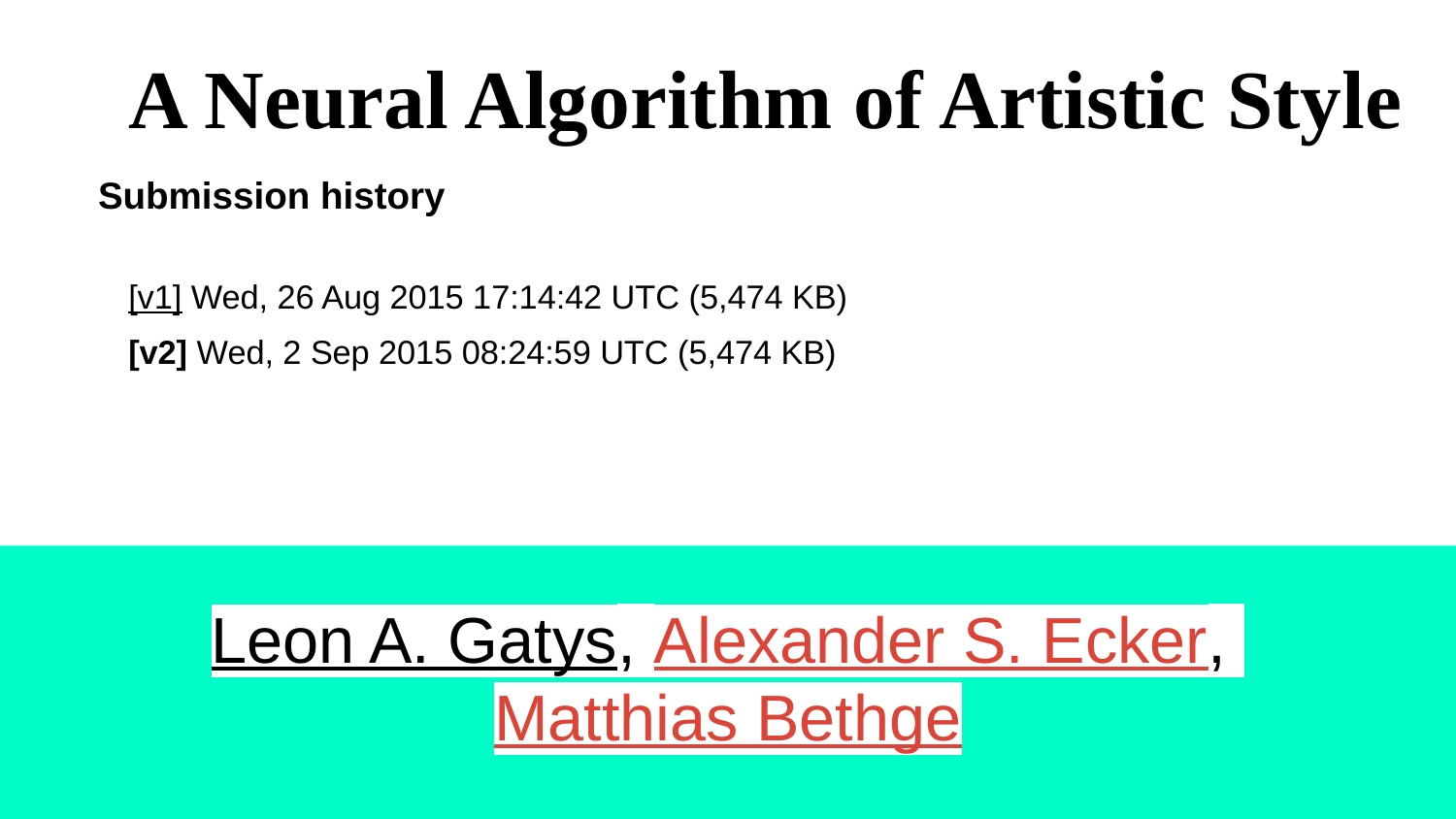

# A Neural Algorithm of Artistic Style
Submission history

[v1] Wed, 26 Aug 2015 17:14:42 UTC (5,474 KB)
[v2] Wed, 2 Sep 2015 08:24:59 UTC (5,474 KB)

Leon A. Gatys, Alexander S. Ecker, Matthias Bethge